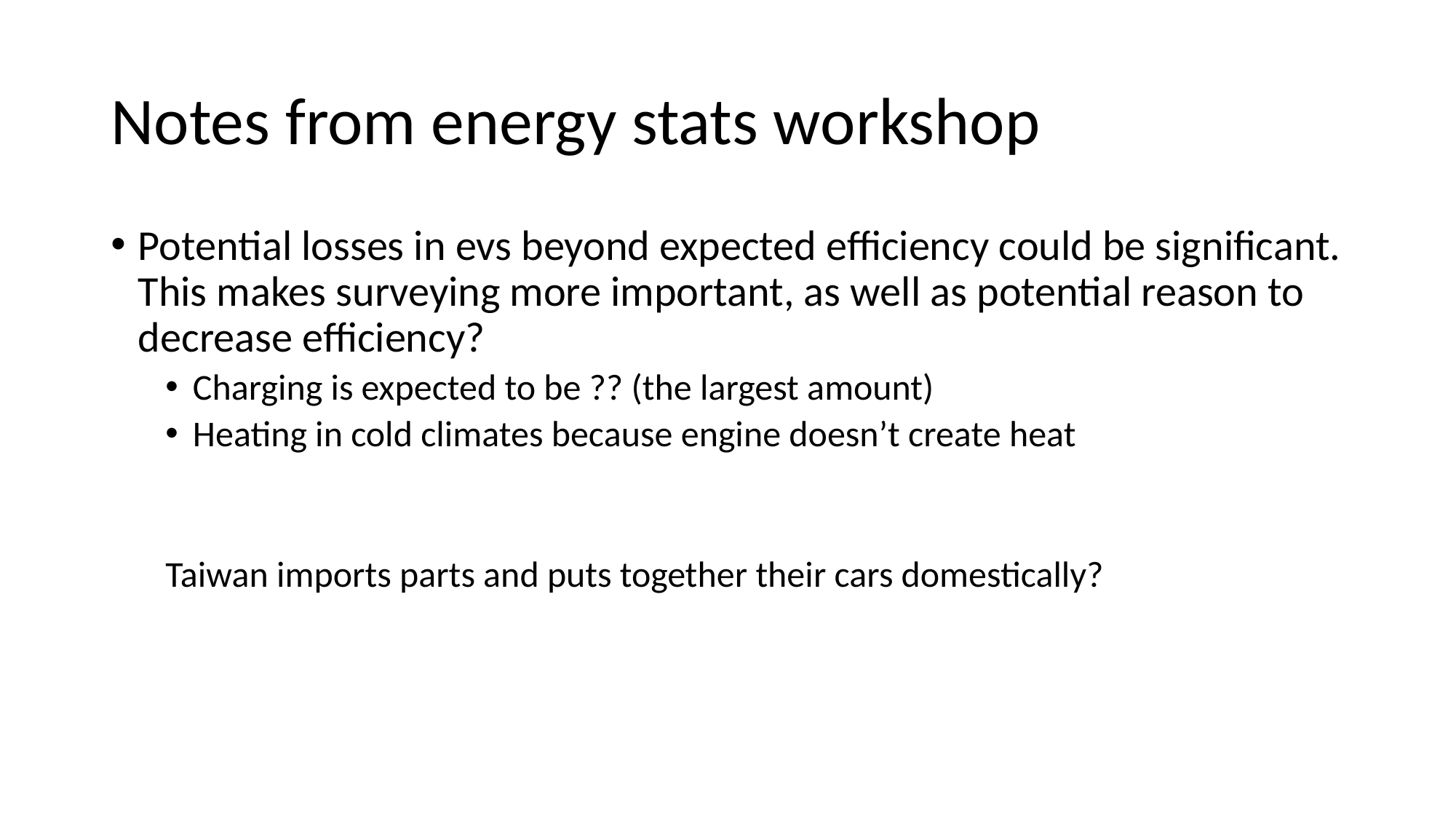

# Notes from energy stats workshop
Potential losses in evs beyond expected efficiency could be significant. This makes surveying more important, as well as potential reason to decrease efficiency?
Charging is expected to be ?? (the largest amount)
Heating in cold climates because engine doesn’t create heat

Taiwan imports parts and puts together their cars domestically?